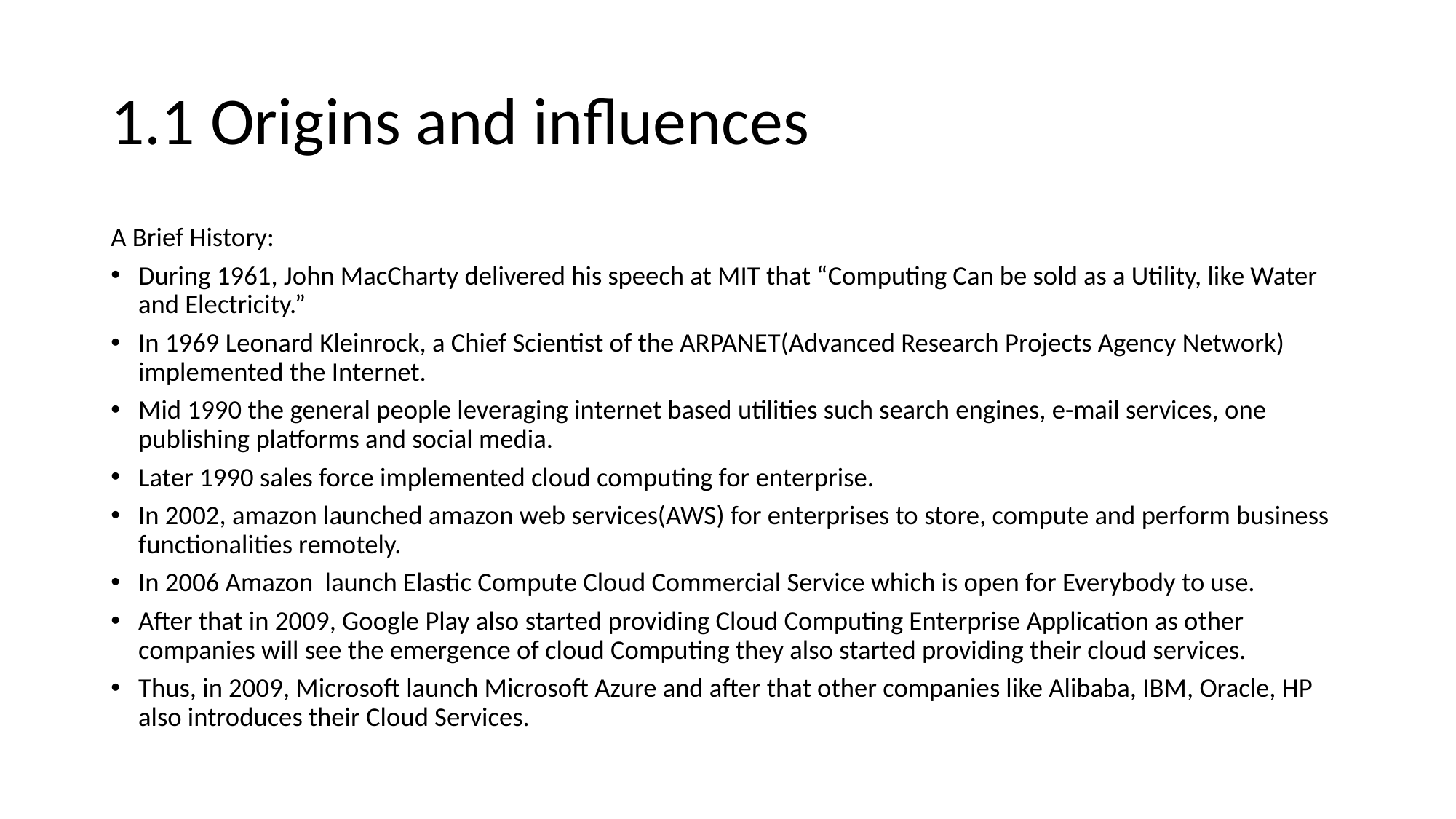

# 1.1 Origins and influences
A Brief History:
During 1961, John MacCharty delivered his speech at MIT that “Computing Can be sold as a Utility, like Water and Electricity.”
In 1969 Leonard Kleinrock, a Chief Scientist of the ARPANET(Advanced Research Projects Agency Network) implemented the Internet.
Mid 1990 the general people leveraging internet based utilities such search engines, e-mail services, one publishing platforms and social media.
Later 1990 sales force implemented cloud computing for enterprise.
In 2002, amazon launched amazon web services(AWS) for enterprises to store, compute and perform business functionalities remotely.
In 2006 Amazon  launch Elastic Compute Cloud Commercial Service which is open for Everybody to use.
After that in 2009, Google Play also started providing Cloud Computing Enterprise Application as other companies will see the emergence of cloud Computing they also started providing their cloud services.
Thus, in 2009, Microsoft launch Microsoft Azure and after that other companies like Alibaba, IBM, Oracle, HP also introduces their Cloud Services.